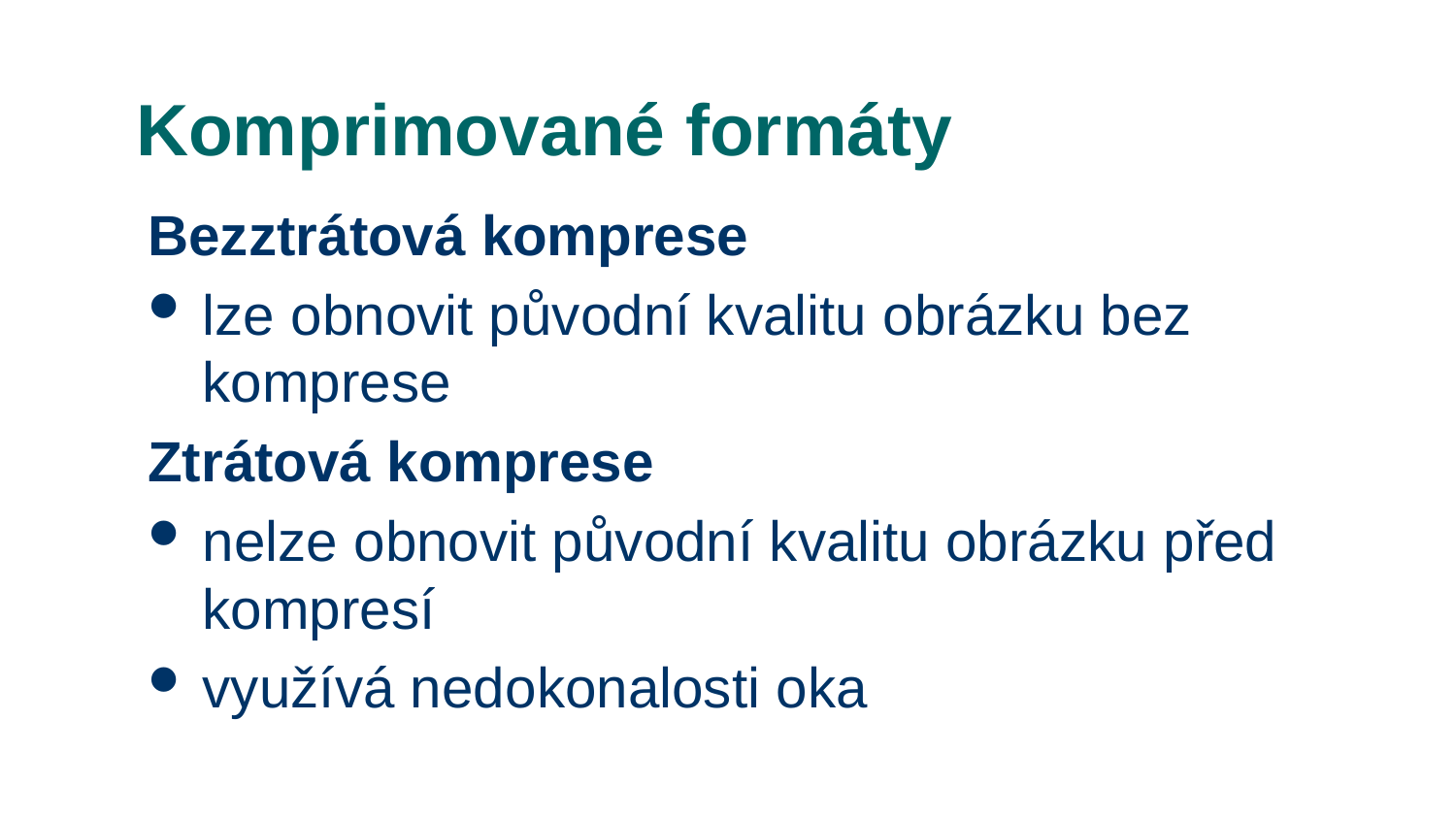

# Komprimované formáty
Bezztrátová komprese
lze obnovit původní kvalitu obrázku bez komprese
Ztrátová komprese
nelze obnovit původní kvalitu obrázku před kompresí
využívá nedokonalosti oka